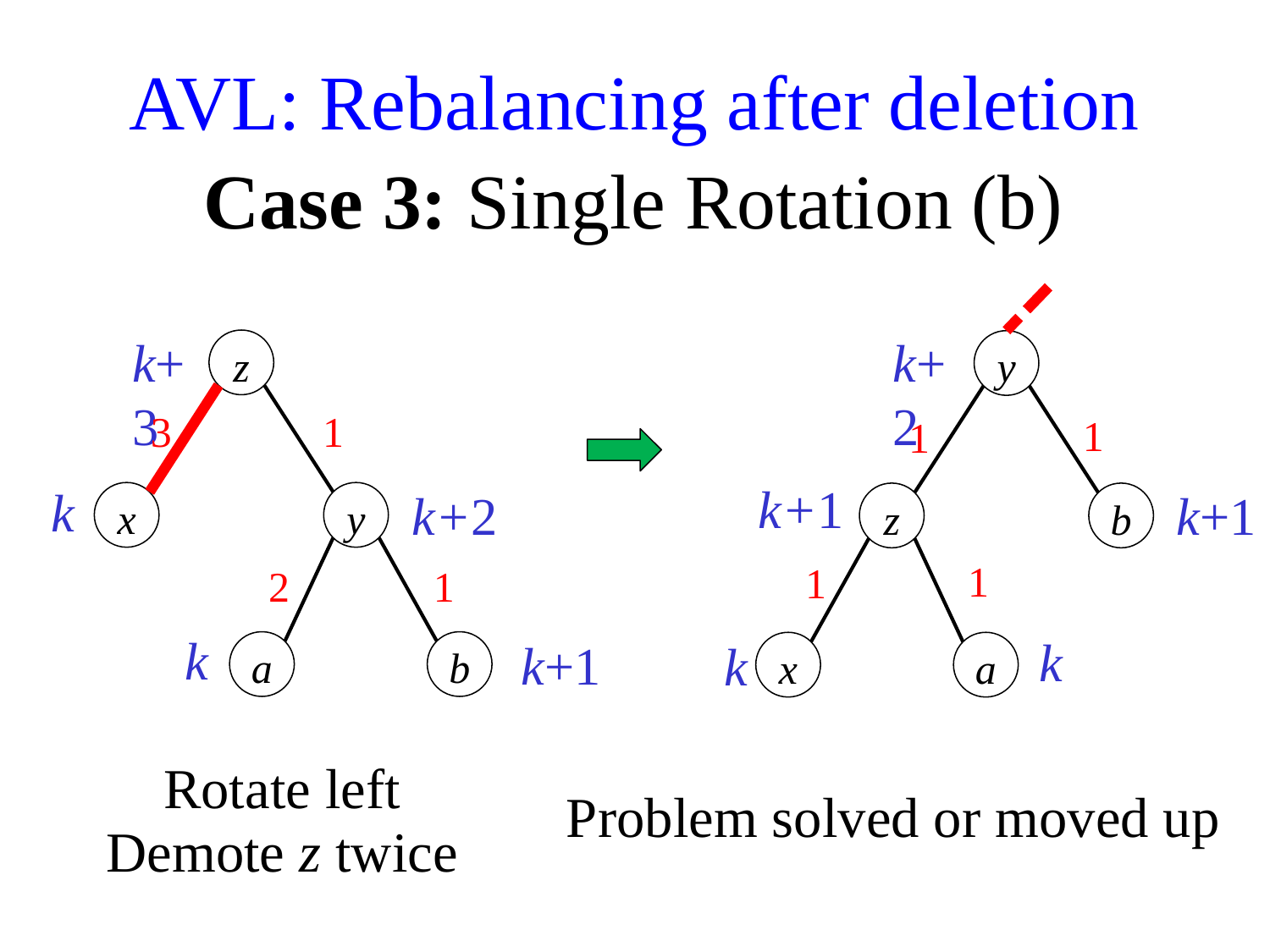

AVL: Rebalancing after deletion
Case 3: Single Rotation (b)
 k+2
y
 1
 1
 k+1
 k+1
z
b
 1
 1
k
 k
x
a
 k+3
z
 3
 1
 k
 k+2
x
y
 2
 1
k
 k+1
a
b

Rotate left
Problem solved or moved up
Demote z twice